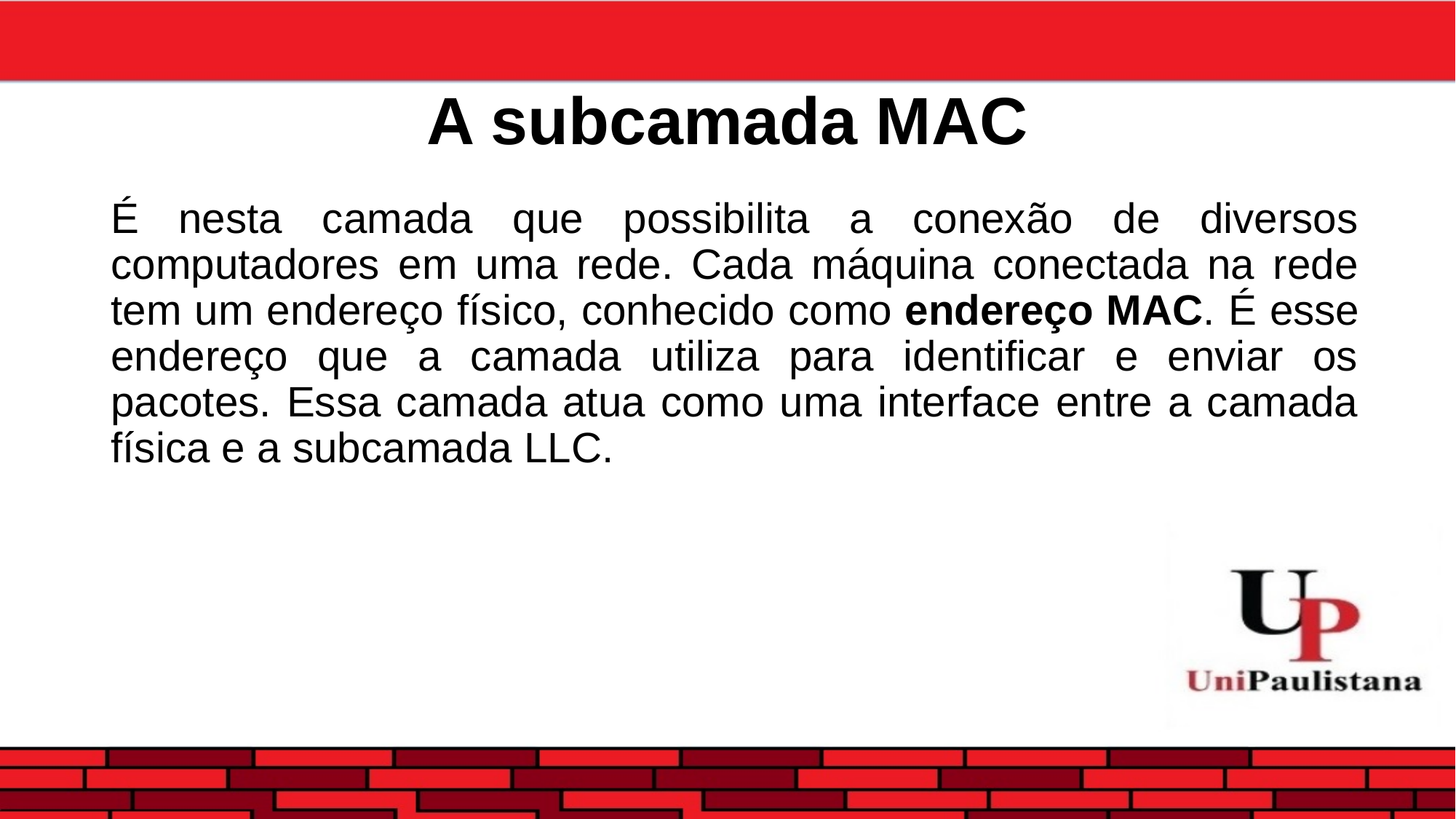

# A subcamada MAC
É nesta camada que possibilita a conexão de diversos computadores em uma rede. Cada máquina conectada na rede tem um endereço físico, conhecido como endereço MAC. É esse endereço que a camada utiliza para identificar e enviar os pacotes. Essa camada atua como uma interface entre a camada física e a subcamada LLC.